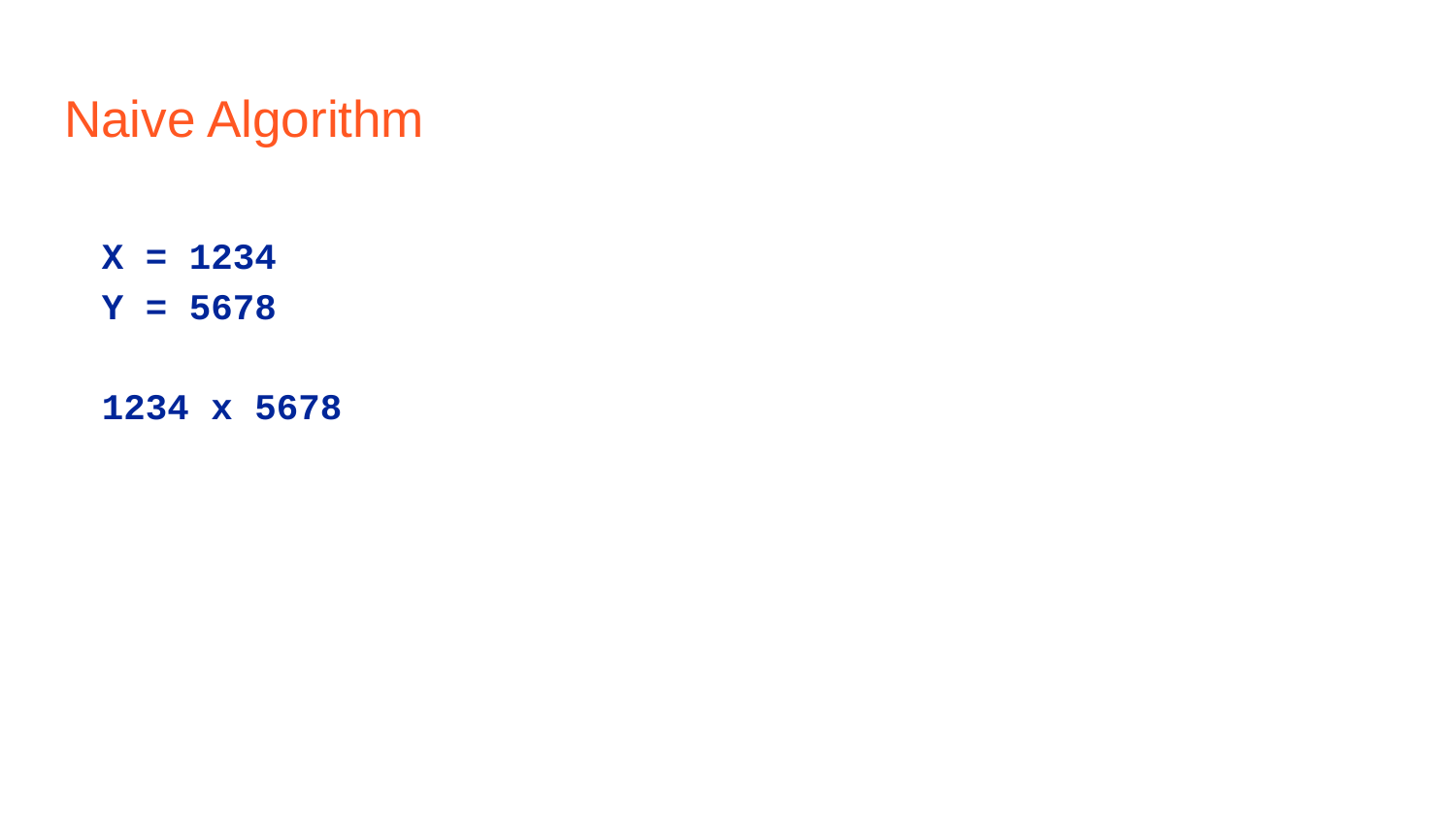

# Naive Algorithm
X = 1234
Y = 5678

1234 x 5678  (many many steps)

  (1200 + 34)(5600 +78)
= (1200 x 5600) + 1200 x 78 + 5600 x 34 + 34 x 78
= (12 x 56) x 104 + (12 x 78 + 56 x 34) x 102 + 34 x 78